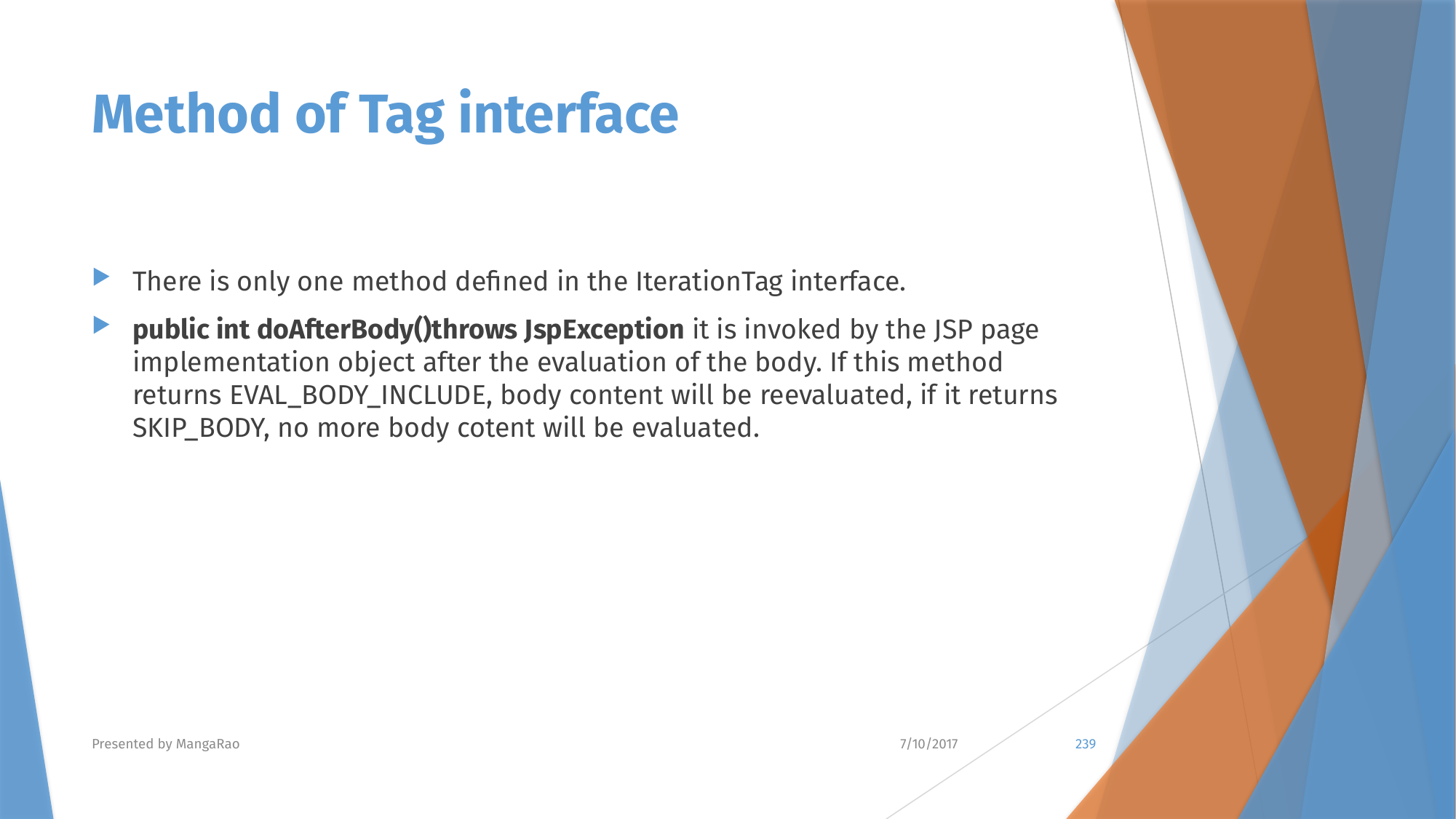

# Method of Tag interface
There is only one method defined in the IterationTag interface.
public int doAfterBody()throws JspException it is invoked by the JSP page implementation object after the evaluation of the body. If this method returns EVAL_BODY_INCLUDE, body content will be reevaluated, if it returns SKIP_BODY, no more body cotent will be evaluated.

Presented by MangaRao
7/10/2017
239